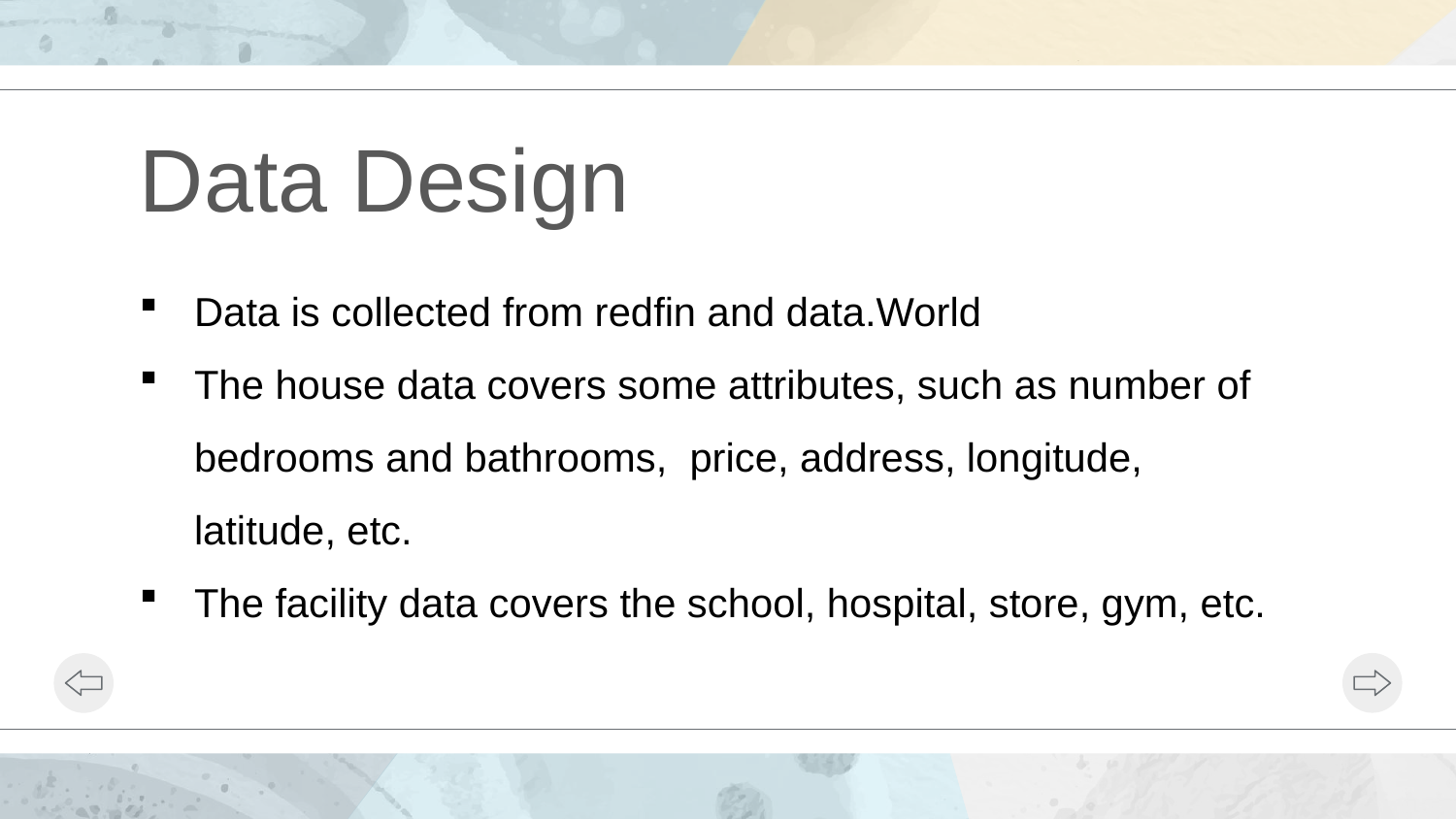

# Data Design
Data is collected from redfin and data.World
The house data covers some attributes, such as number of bedrooms and bathrooms,  price, address, longitude, latitude, etc.
The facility data covers the school, hospital, store, gym, etc.